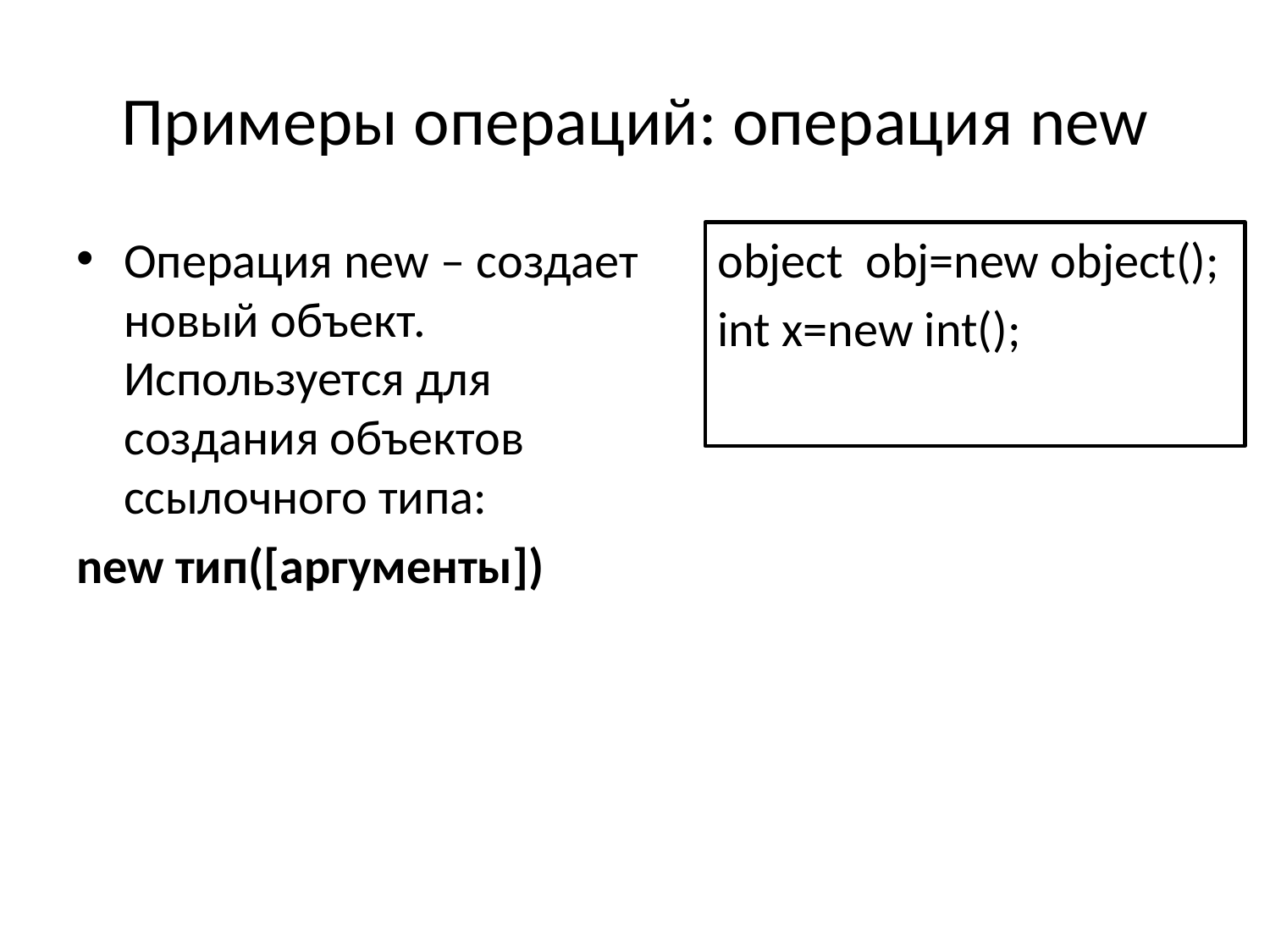

# Примеры операций: операция new
Операция new – создает новый объект. Используется для создания объектов ссылочного типа:
new тип([аргументы])

object  obj=new object();
int x=new int();